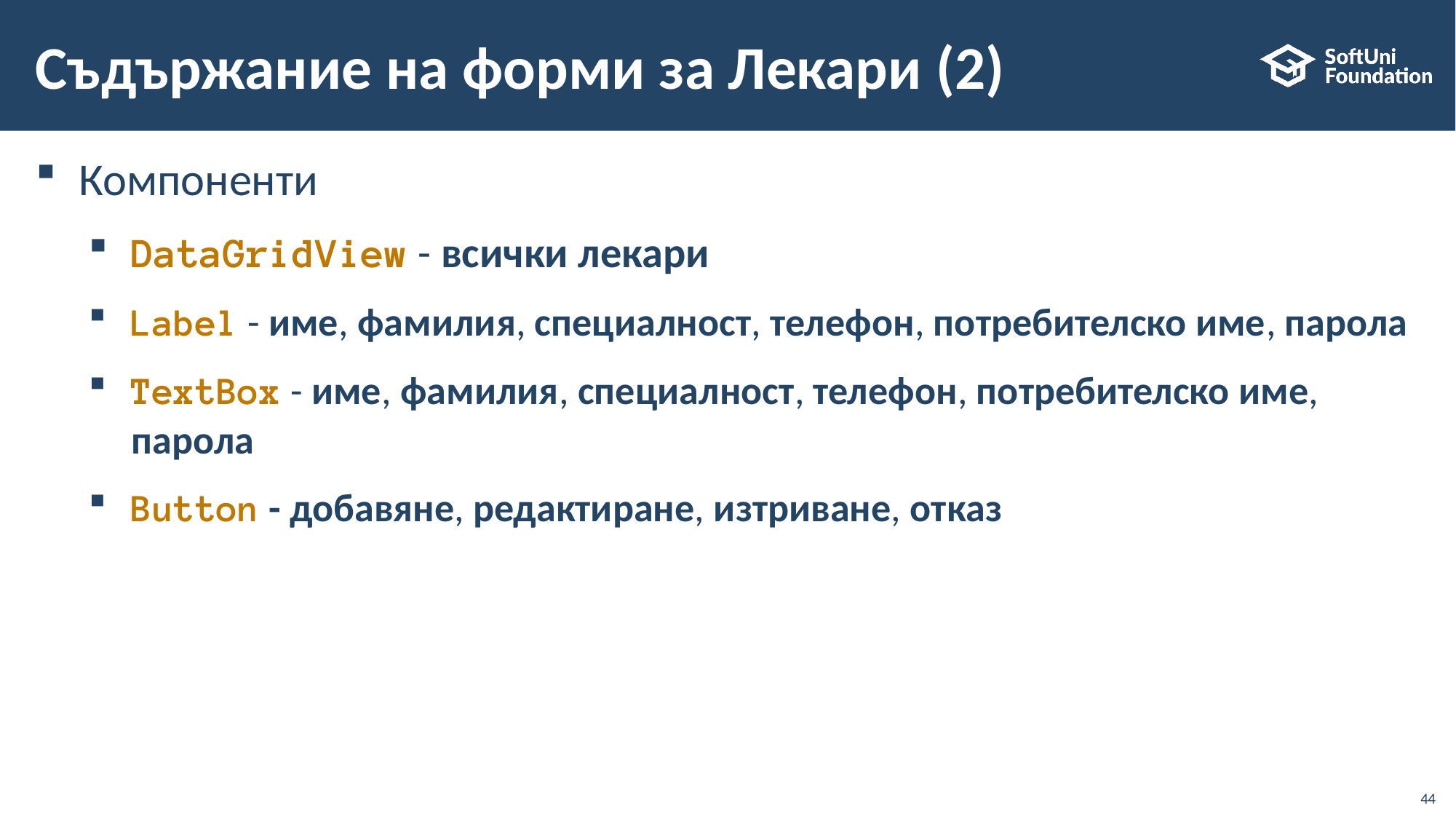

# Съдържание на форми за Лекари (2)
Компоненти
DataGridView - всички лекари
Label - име, фамилия, специалност, телефон, потребителско име, парола
TextBox - име, фамилия, специалност, телефон, потребителско име, парола
Button - добавяне, редактиране, изтриване, отказ
44